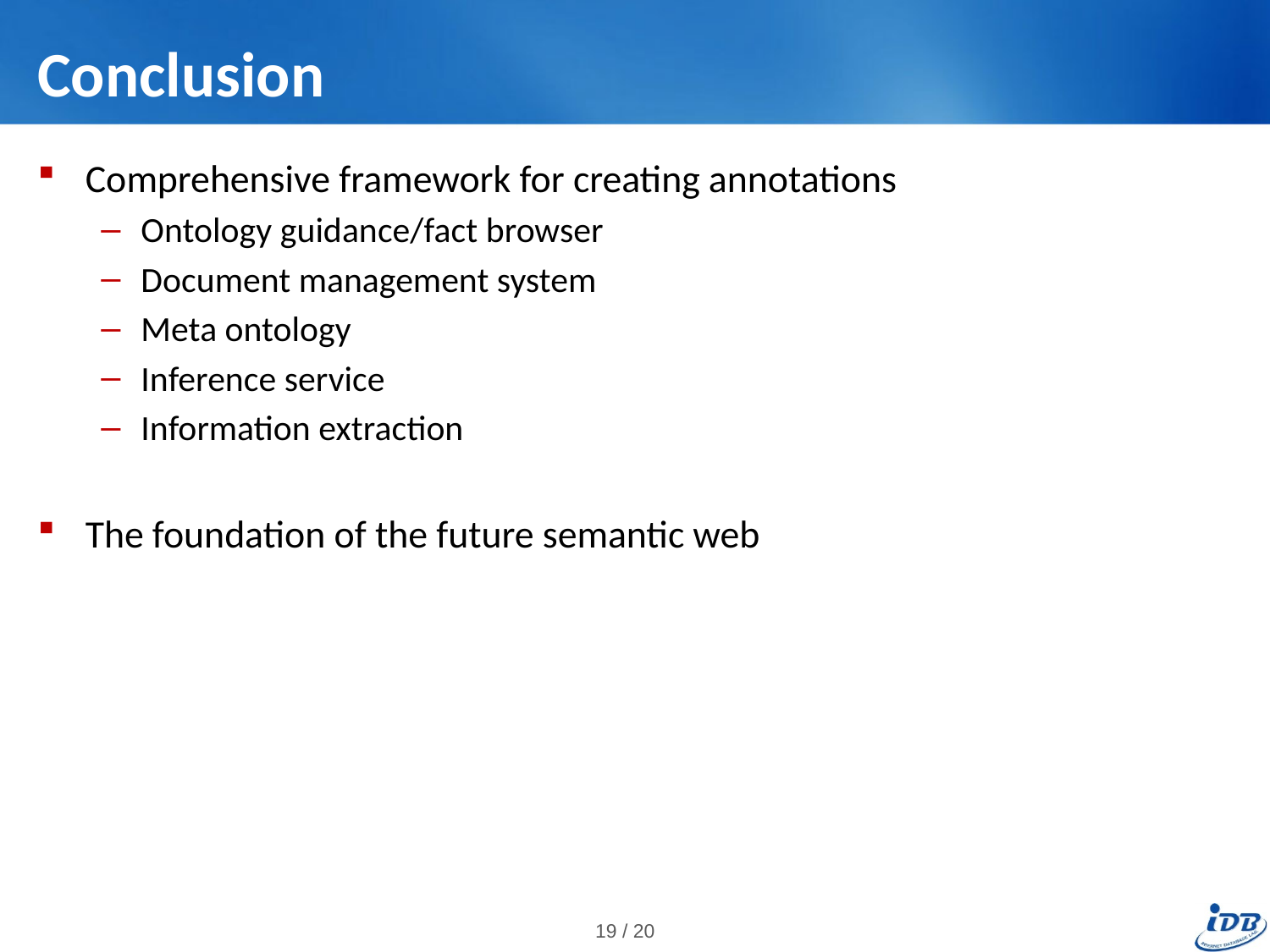

# Conclusion
Comprehensive framework for creating annotations
Ontology guidance/fact browser
Document management system
Meta ontology
Inference service
Information extraction

The foundation of the future semantic web